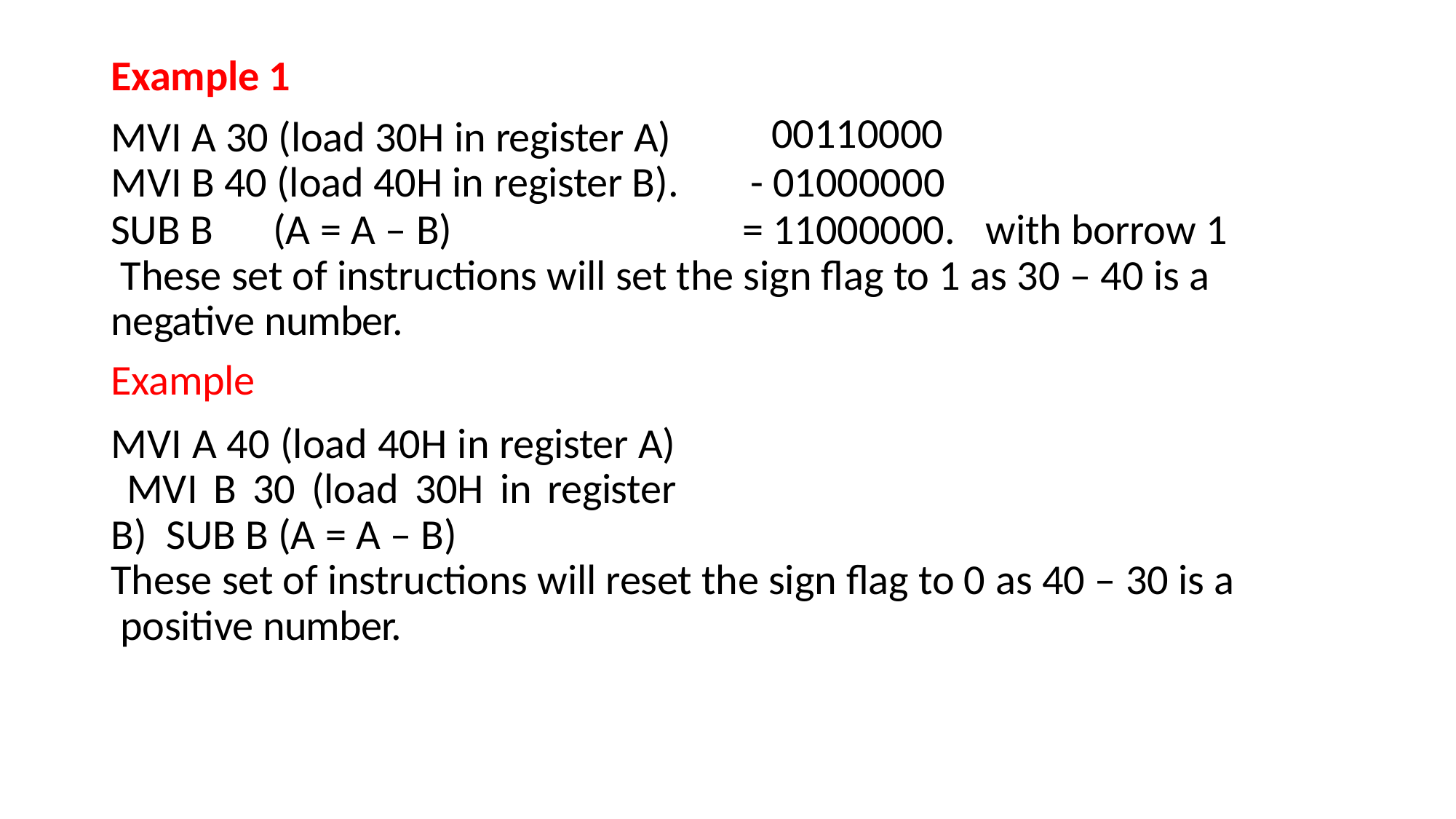

Example 1
MVI A 30 (load 30H in register A)  MVI B 40 (load 40H in register B).
00110000
- 01000000
SUB B	(A = A – B)	= 11000000.	with borrow 1  These set of instructions will set the sign flag to 1 as 30 – 40 is a  negative number.
Example
MVI A 40 (load 40H in register A)  MVI B 30 (load 30H in register B)  SUB B (A = A – B)
These set of instructions will reset the sign flag to 0 as 40 – 30 is a  positive number.